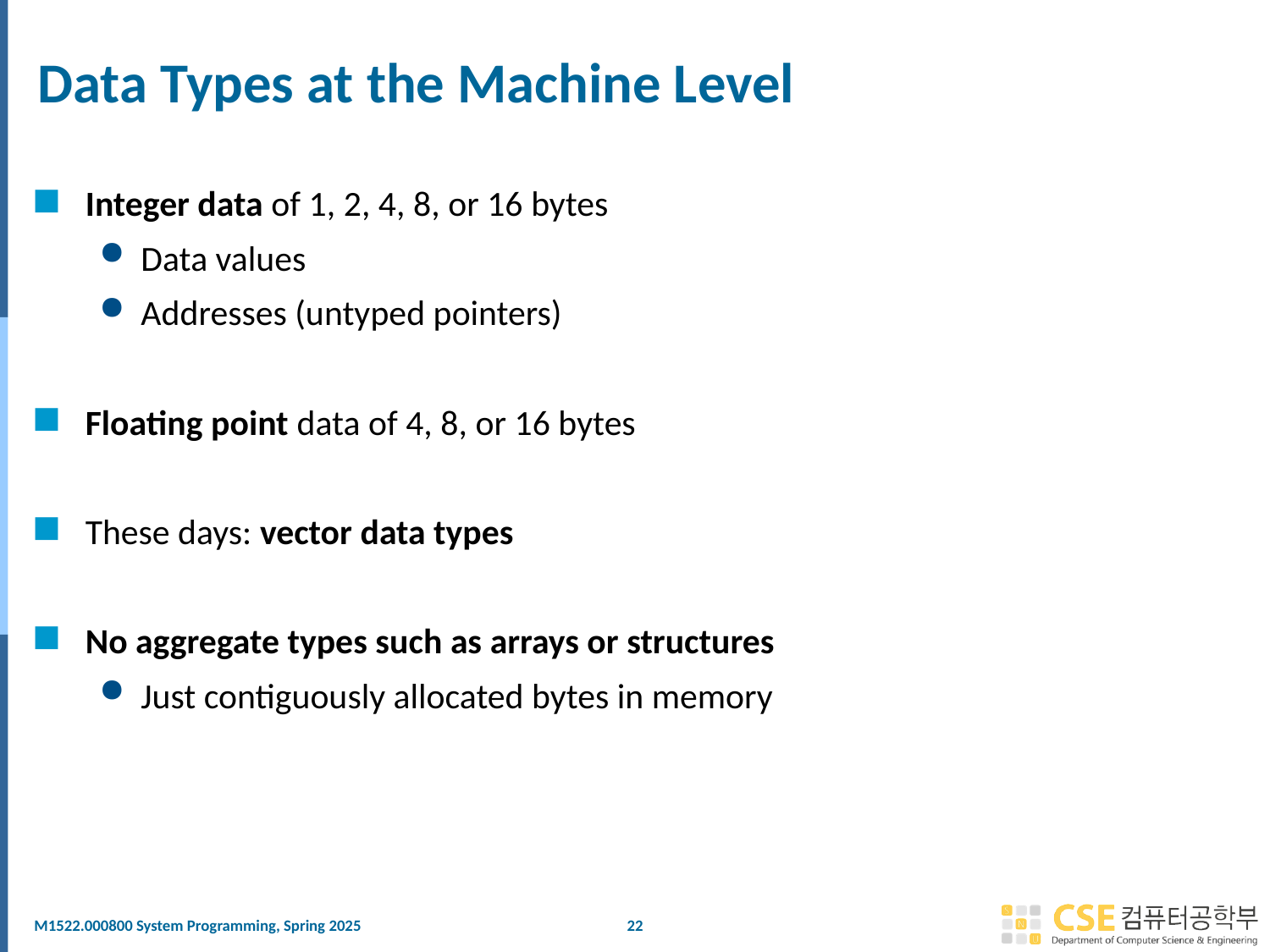

# Data Types at the Machine Level
Integer data of 1, 2, 4, 8, or 16 bytes
Data values
Addresses (untyped pointers)

Floating point data of 4, 8, or 16 bytes

These days: vector data types

No aggregate types such as arrays or structures
Just contiguously allocated bytes in memory